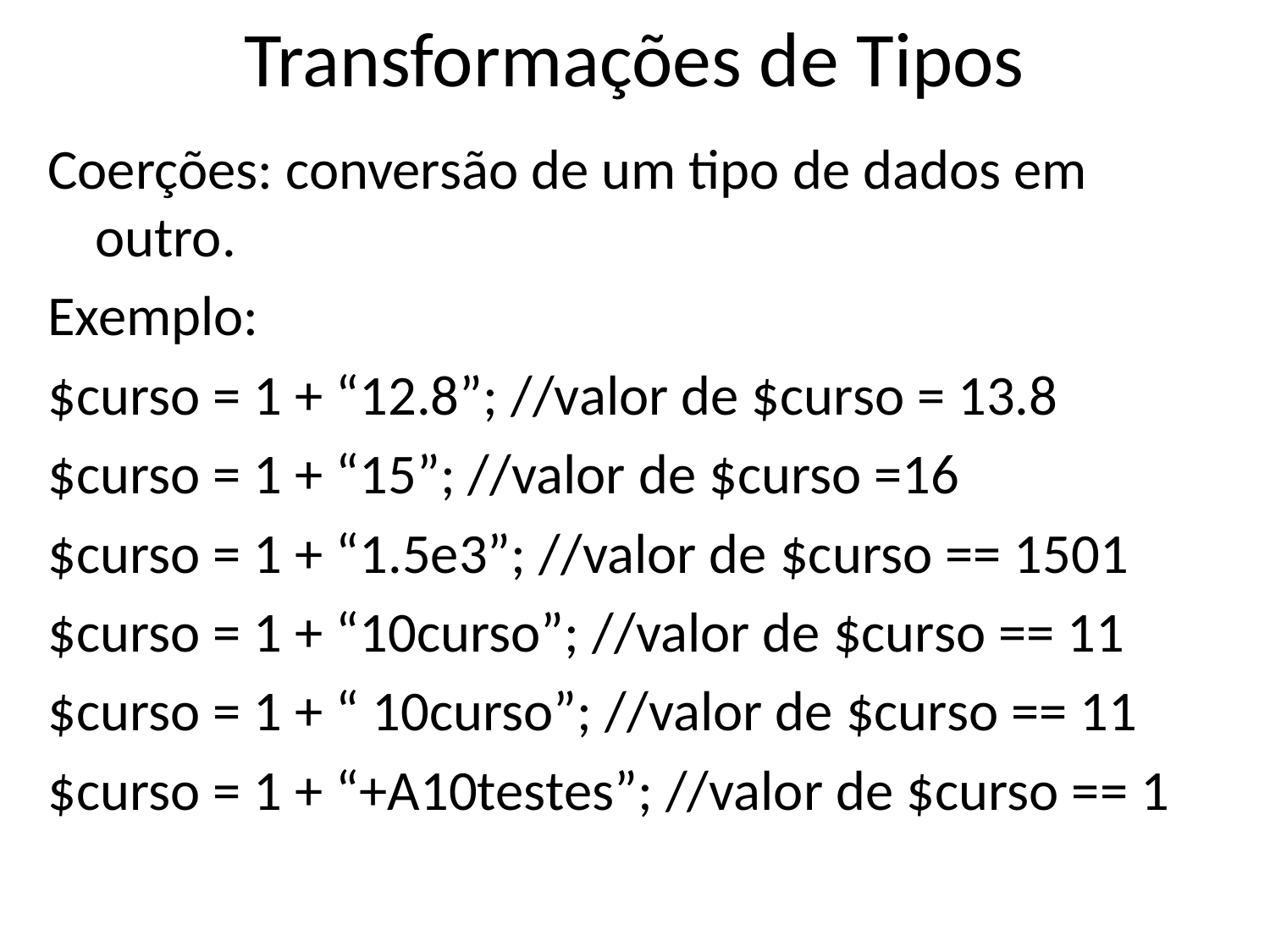

# Transformações de Tipos
Coerções: conversão de um tipo de dados em outro.
Exemplo:
$curso = 1 + “12.8”; //valor de $curso = 13.8
$curso = 1 + “15”; //valor de $curso =16
$curso = 1 + “1.5e3”; //valor de $curso == 1501
$curso = 1 + “10curso”; //valor de $curso == 11
$curso = 1 + “ 10curso”; //valor de $curso == 11
$curso = 1 + “+A10testes”; //valor de $curso == 1